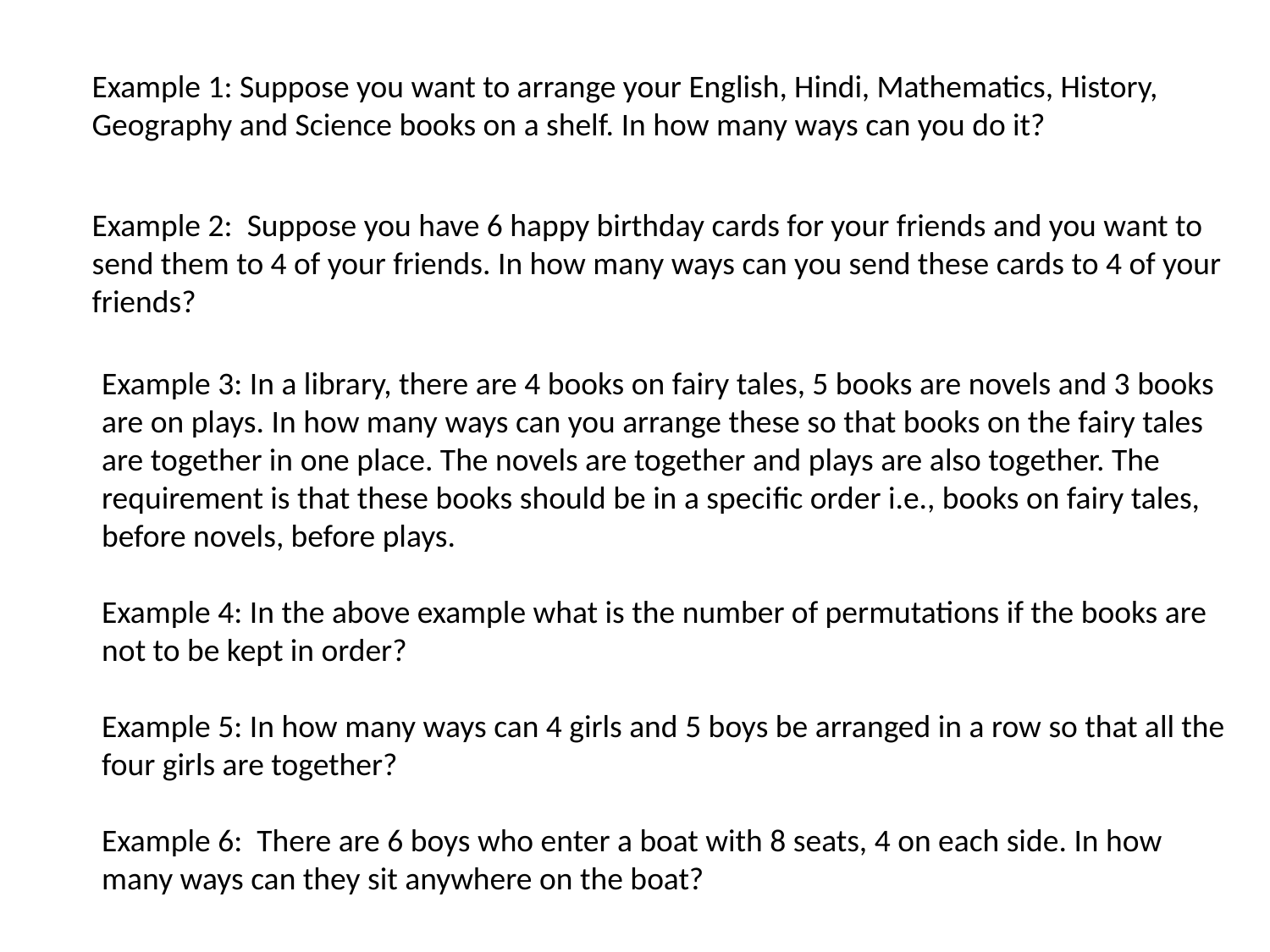

Example 1: Suppose you want to arrange your English, Hindi, Mathematics, History, Geography and Science books on a shelf. In how many ways can you do it?
Example 2:  Suppose you have 6 happy birthday cards for your friends and you want to send them to 4 of your friends. In how many ways can you send these cards to 4 of your friends?
Example 3: In a library, there are 4 books on fairy tales, 5 books are novels and 3 books are on plays. In how many ways can you arrange these so that books on the fairy tales are together in one place. The novels are together and plays are also together. The requirement is that these books should be in a specific order i.e., books on fairy tales, before novels, before plays.

Example 4: In the above example what is the number of permutations if the books are not to be kept in order?

Example 5: In how many ways can 4 girls and 5 boys be arranged in a row so that all the four girls are together?

Example 6:  There are 6 boys who enter a boat with 8 seats, 4 on each side. In how many ways can they sit anywhere on the boat?